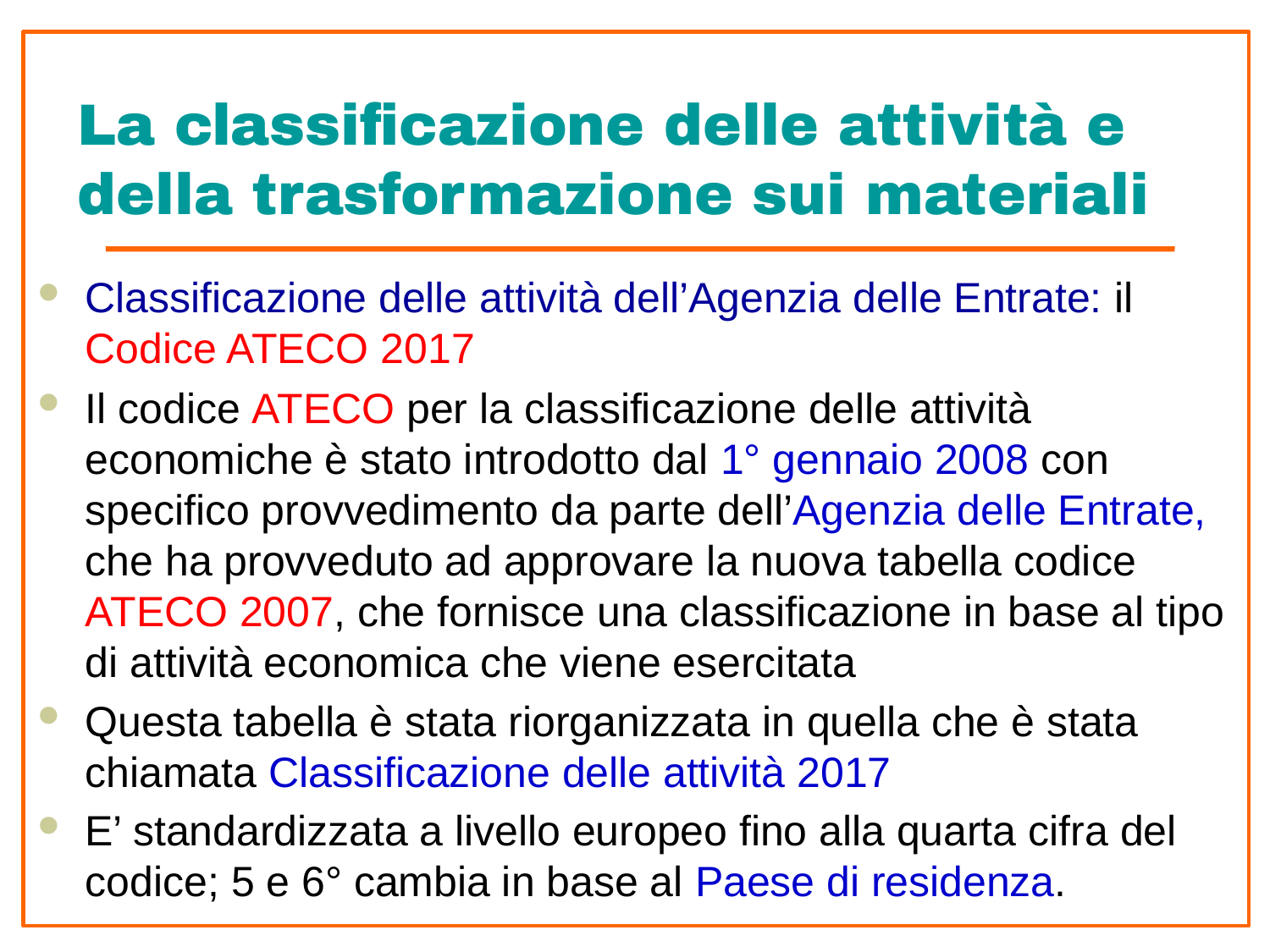

# La classificazione delle attività e della trasformazione sui materiali
Classificazione delle attività dell’Agenzia delle Entrate: il Codice ATECO 2017
Il codice ATECO per la classificazione delle attività economiche è stato introdotto dal 1° gennaio 2008 con specifico provvedimento da parte dell’Agenzia delle Entrate, che ha provveduto ad approvare la nuova tabella codice ATECO 2007, che fornisce una classificazione in base al tipo di attività economica che viene esercitata
Questa tabella è stata riorganizzata in quella che è stata chiamata Classificazione delle attività 2017
E’ standardizzata a livello europeo fino alla quarta cifra del codice; 5 e 6° cambia in base al Paese di residenza.